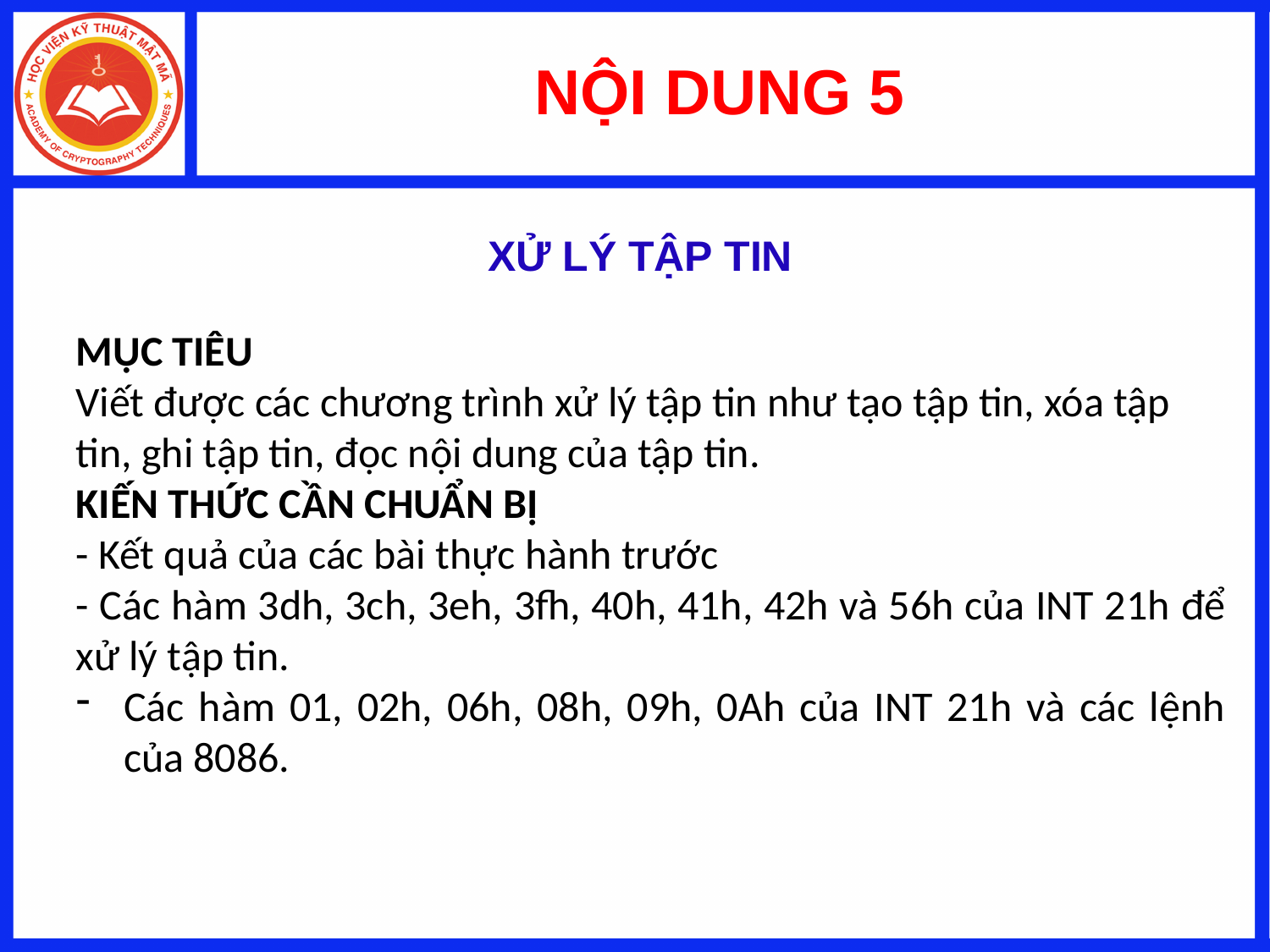

NỘI DUNG 5
# XỬ LÝ TẬP TIN
MỤC TIÊU
Viết được các chương trình xử lý tập tin như tạo tập tin, xóa tập tin, ghi tập tin, đọc nội dung của tập tin.
KIẾN THỨC CẦN CHUẨN BỊ
- Kết quả của các bài thực hành trước
- Các hàm 3dh, 3ch, 3eh, 3fh, 40h, 41h, 42h và 56h của INT 21h để xử lý tập tin.
Các hàm 01, 02h, 06h, 08h, 09h, 0Ah của INT 21h và các lệnh của 8086.